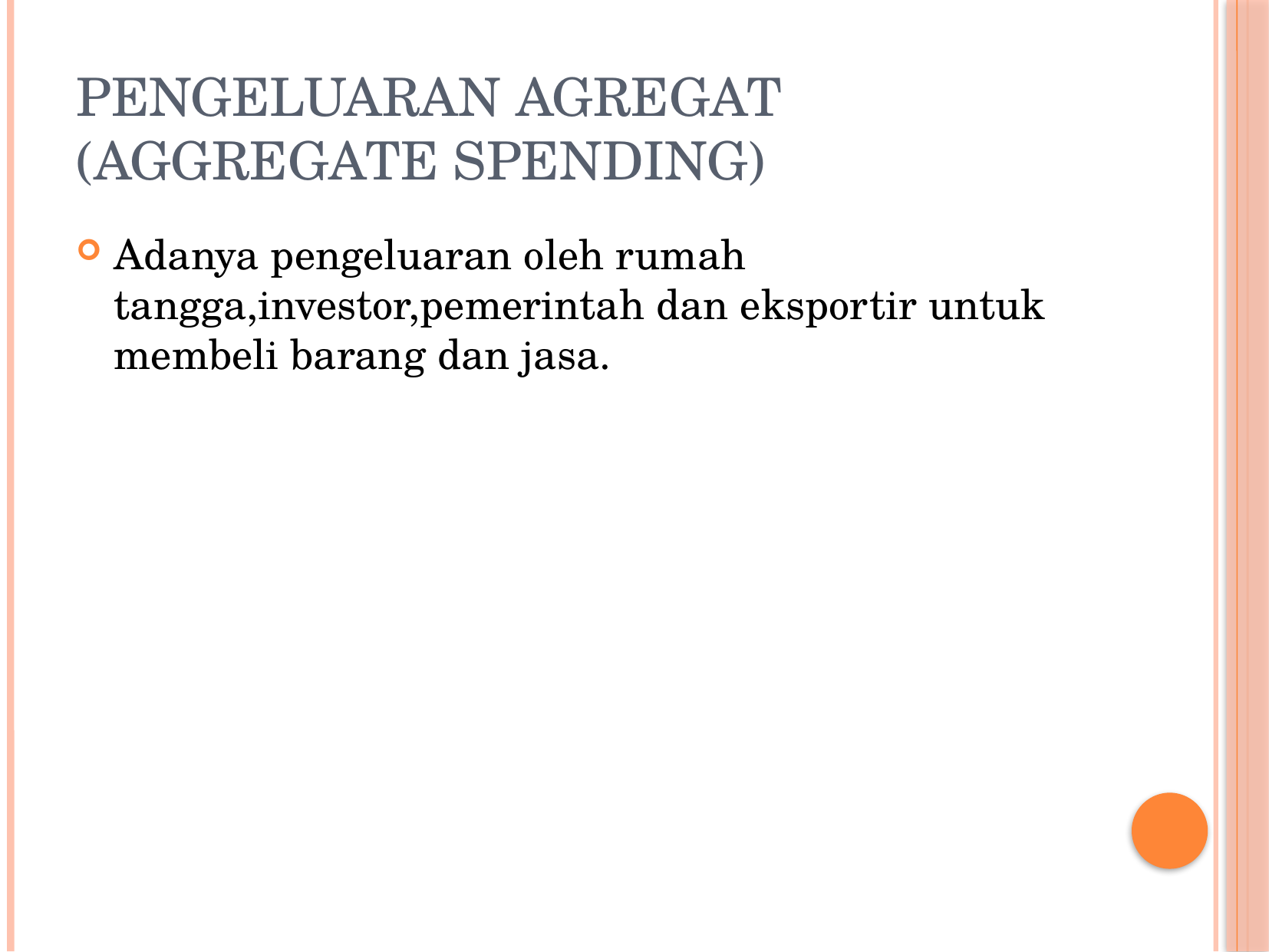

# Pengeluaran Agregat (Aggregate spending)
Adanya pengeluaran oleh rumah tangga,investor,pemerintah dan eksportir untuk membeli barang dan jasa.